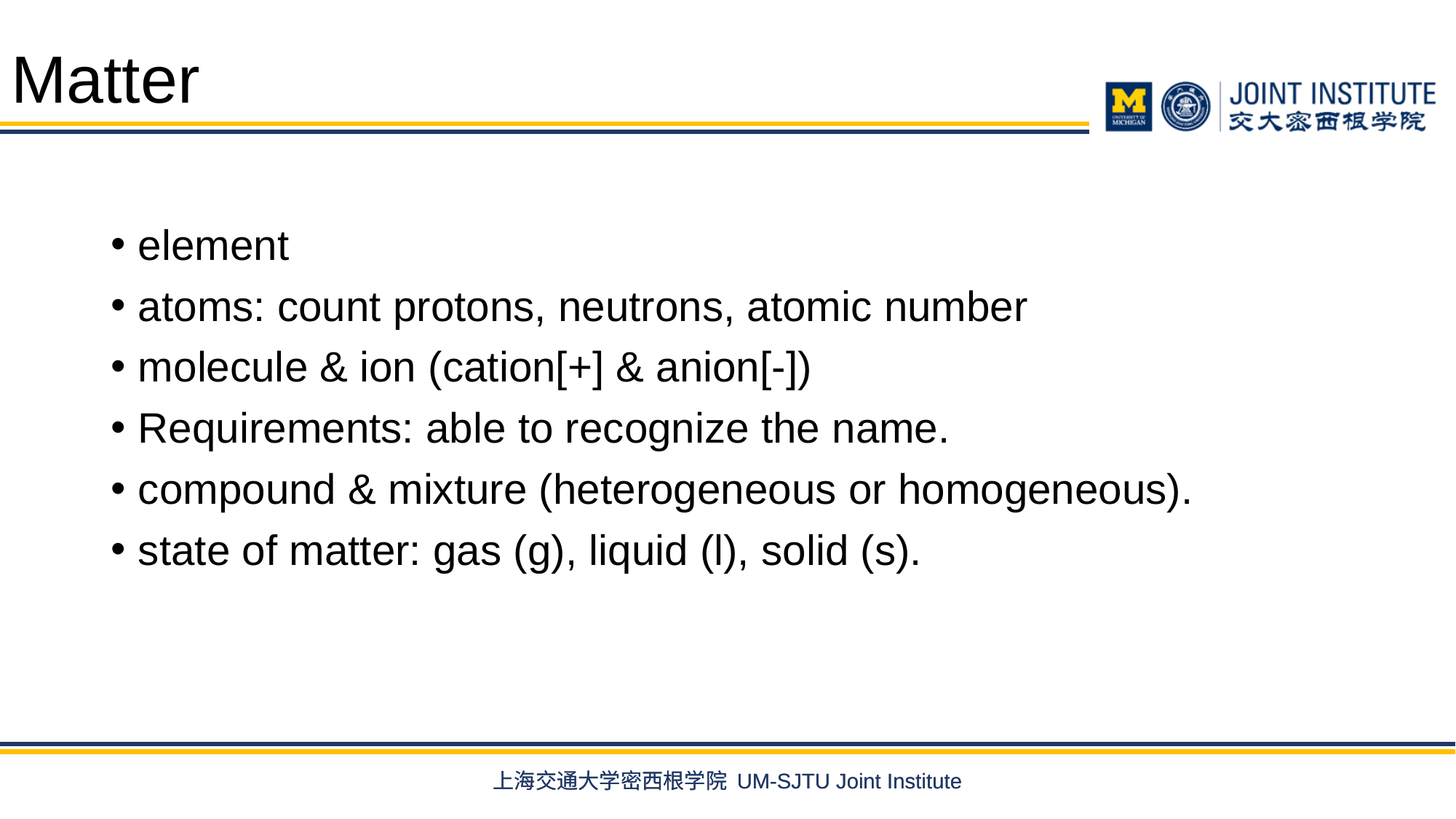

# Matter
element
atoms: count protons, neutrons, atomic number
molecule & ion (cation[+] & anion[-])
Requirements: able to recognize the name.
compound & mixture (heterogeneous or homogeneous).
state of matter: gas (g), liquid (l), solid (s).
8